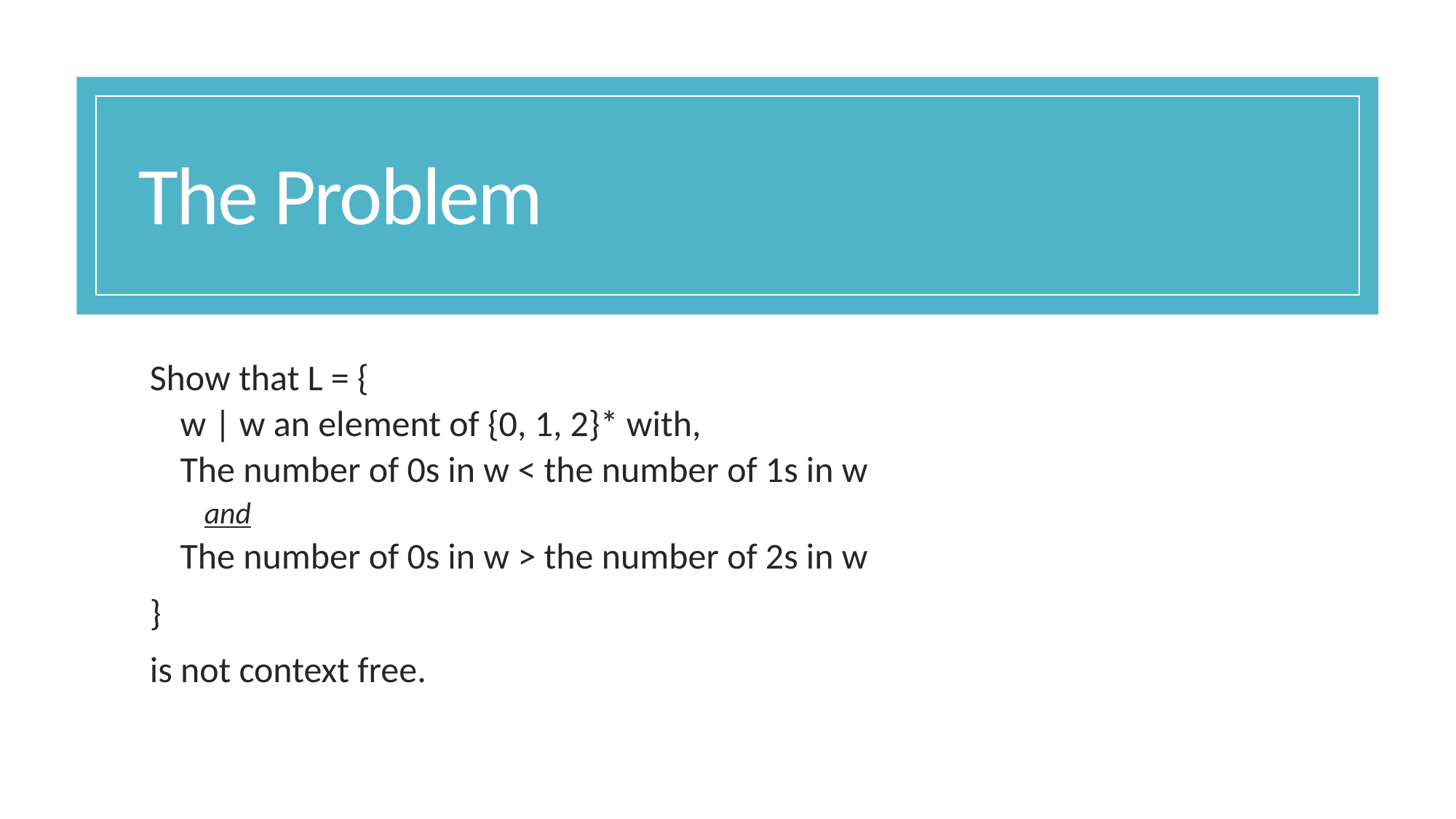

# The Problem
Show that L = {
w | w an element of {0, 1, 2}* with,
The number of 0s in w < the number of 1s in w
and
The number of 0s in w > the number of 2s in w
}
is not context free.